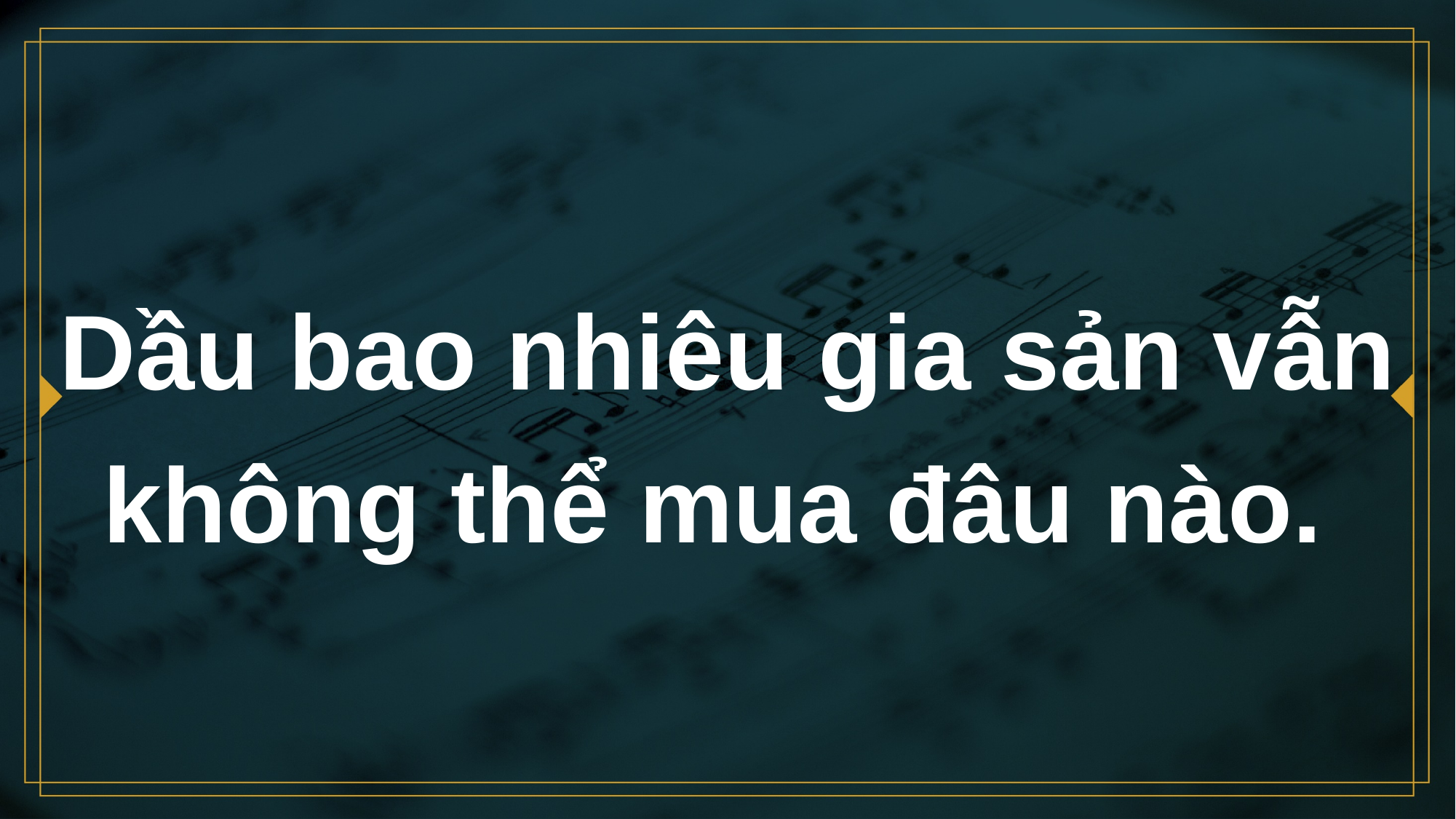

# Dầu bao nhiêu gia sản vẫn không thể mua đâu nào.